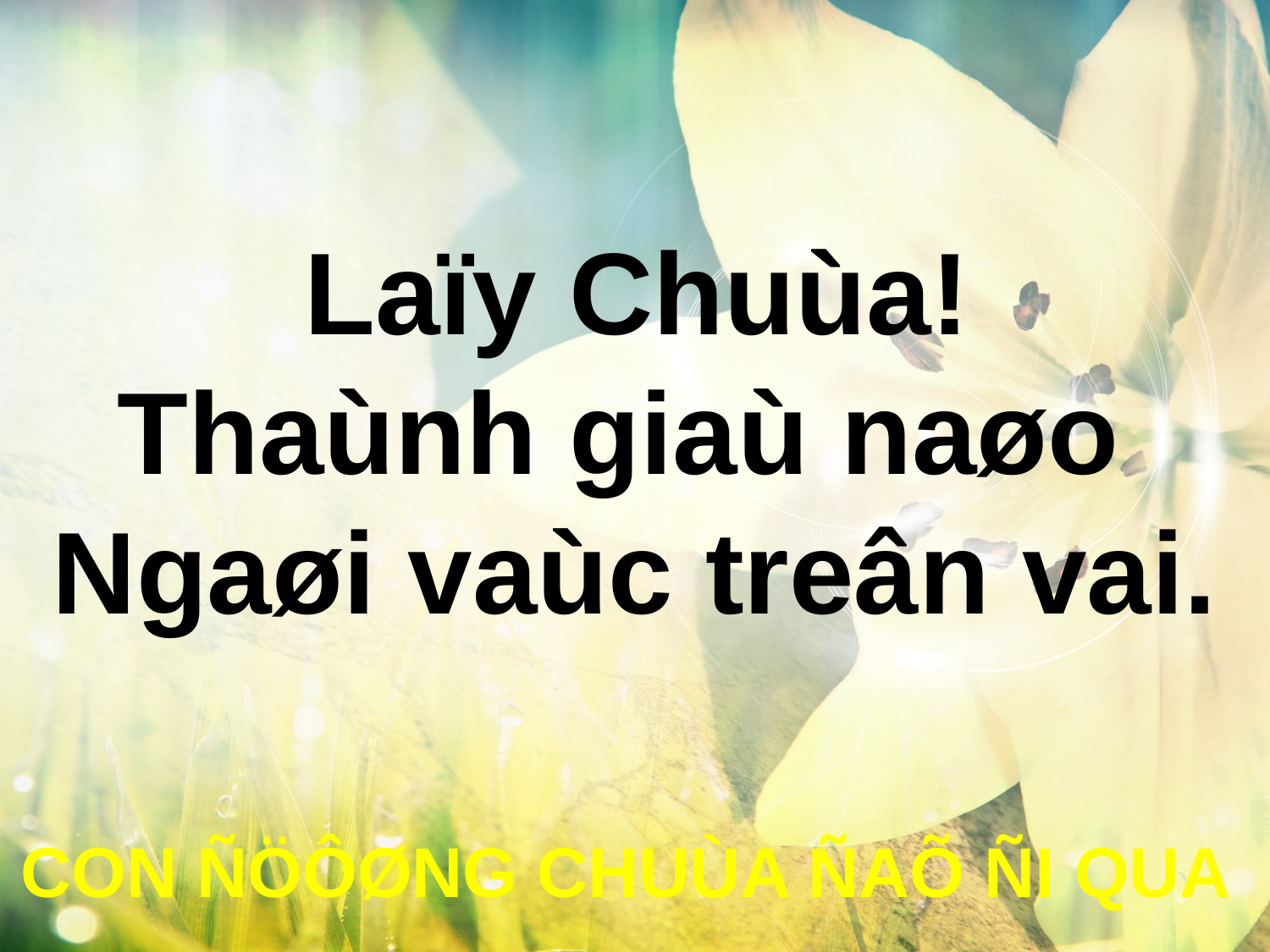

Laïy Chuùa!
Thaùnh giaù naøo
Ngaøi vaùc treân vai.
CON ÑÖÔØNG CHUÙA ÑAÕ ÑI QUA